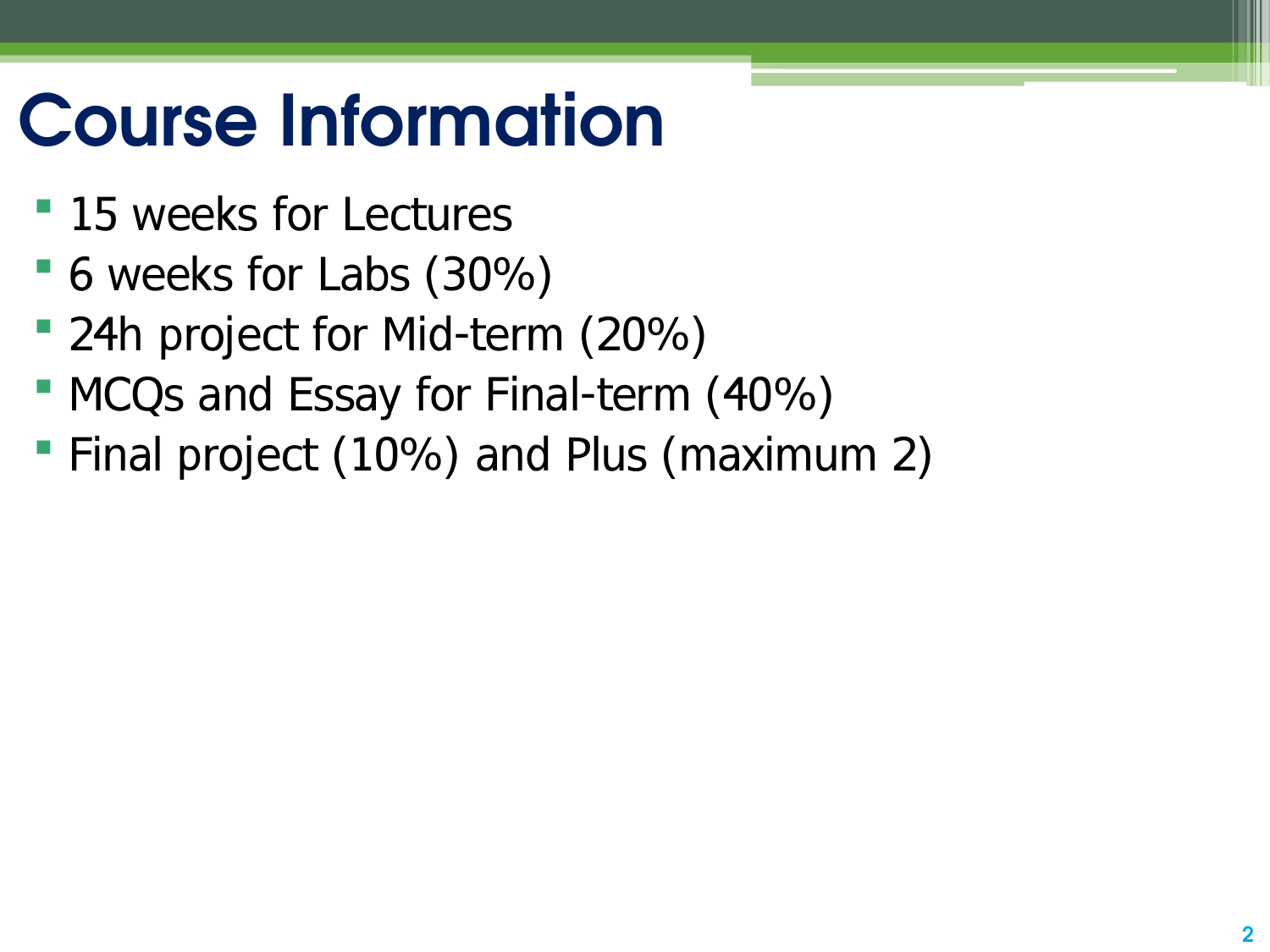

# Course Information
15 weeks for Lectures
6 weeks for Labs (30%)
24h project for Mid-term (20%)
MCQs and Essay for Final-term (40%)
Final project (10%) and Plus (maximum 2)